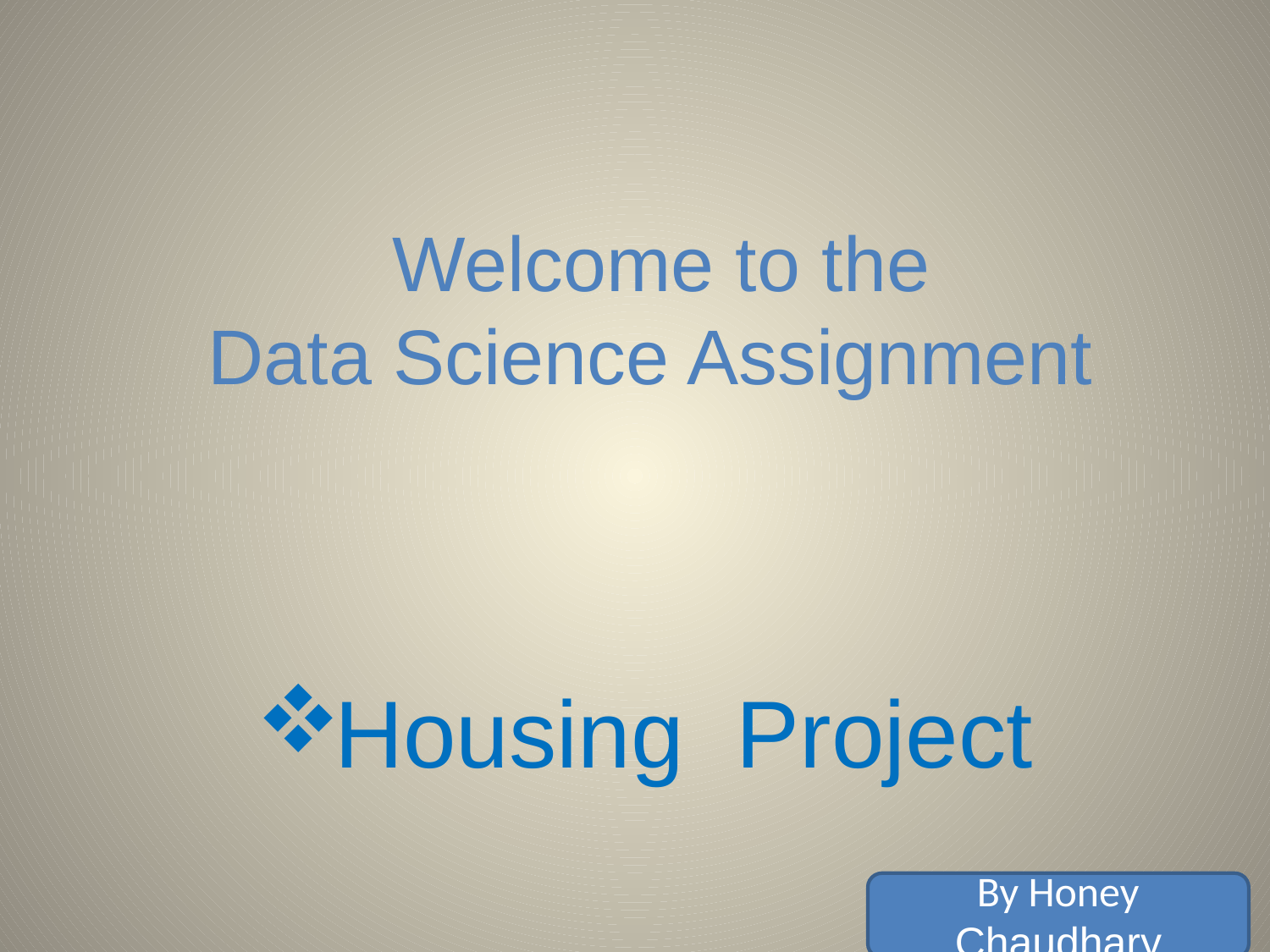

Welcome to the
Data Science Assignment
Housing  Project
By Honey Chaudhary